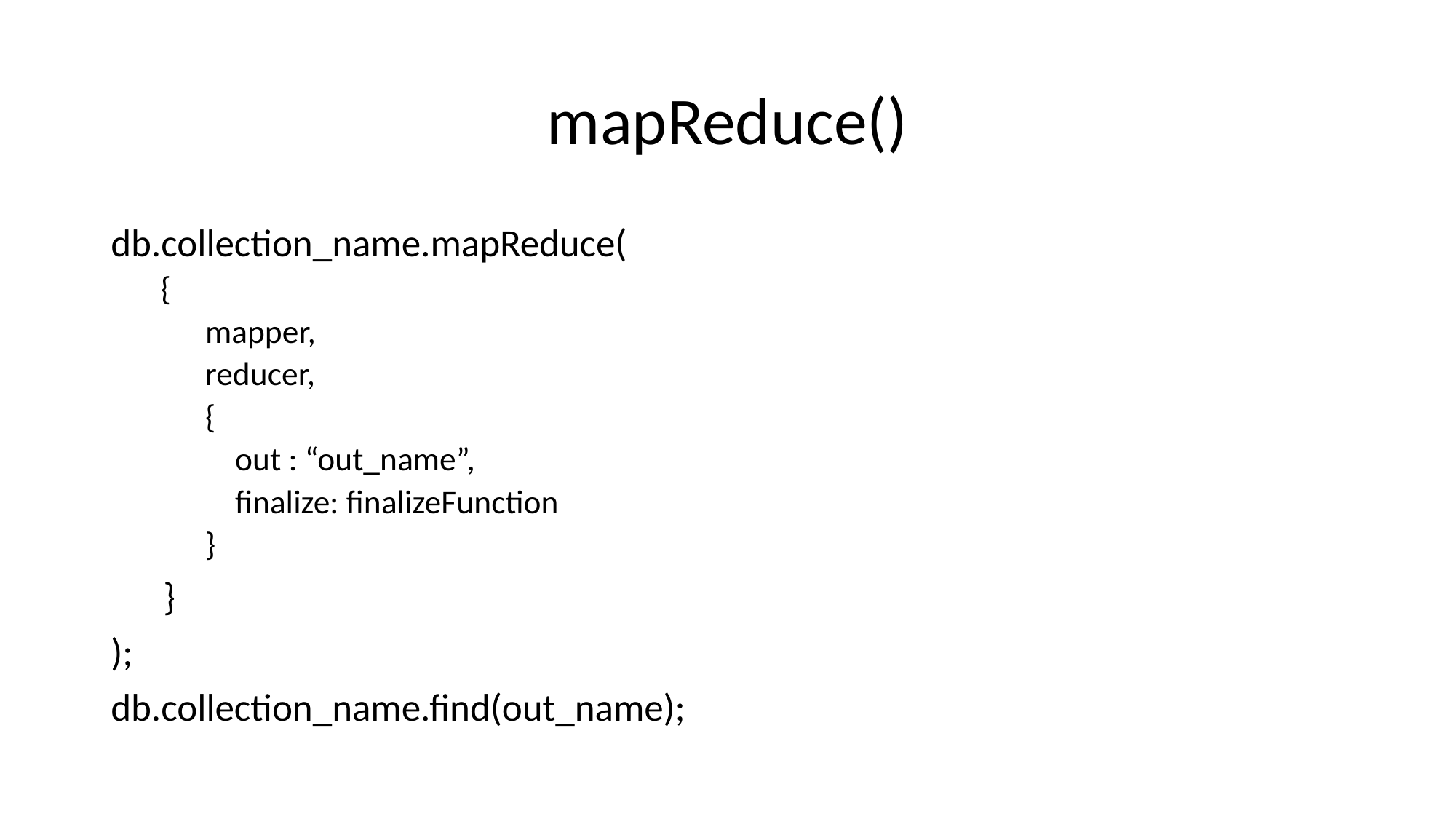

# mapReduce()
db.collection_name.mapReduce(
{
      mapper,
      reducer,
      {
          out : “out_name”,
          finalize: finalizeFunction
      }
      }
);
db.collection_name.find(out_name);